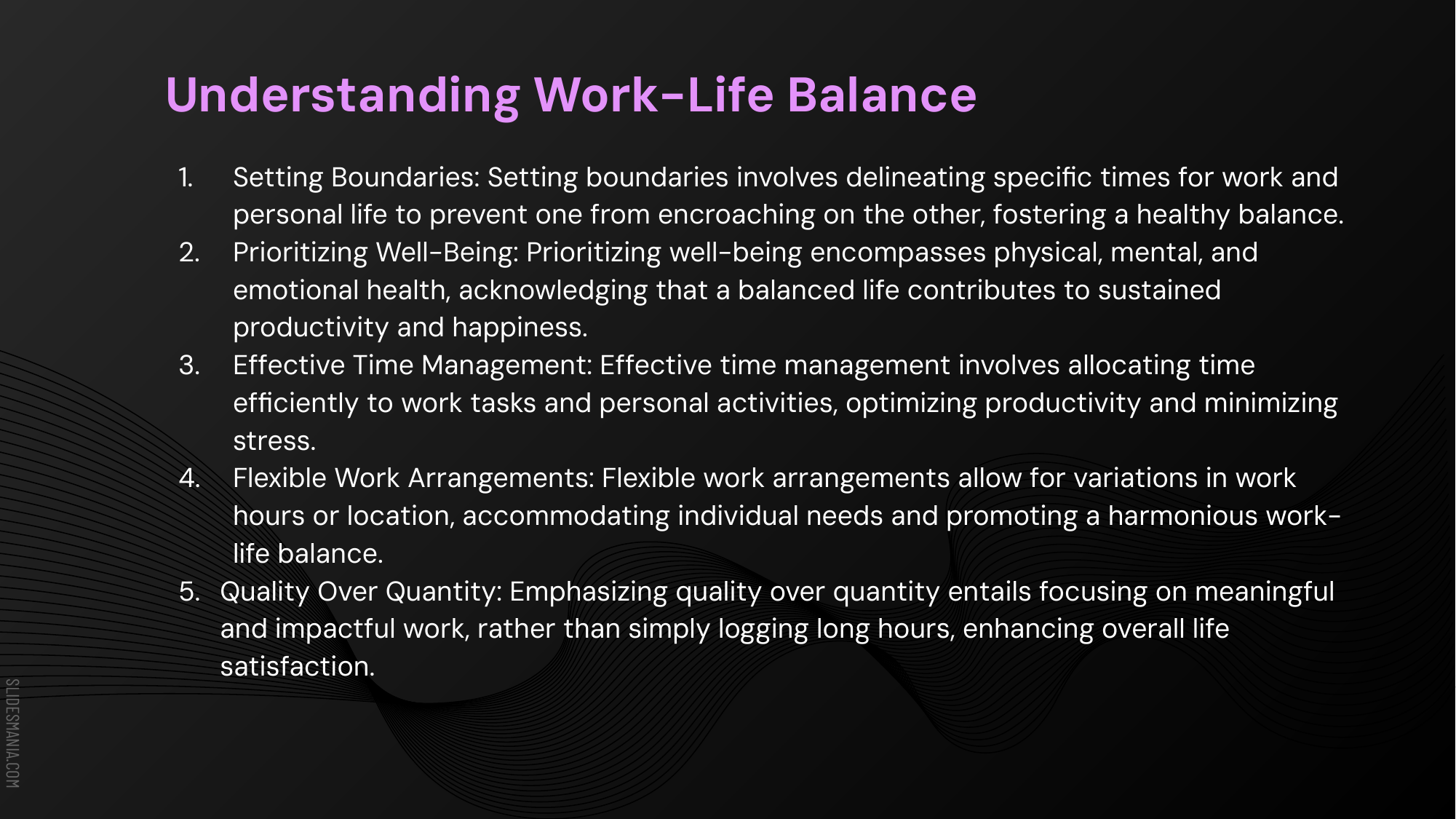

# Understanding Work-Life Balance
Setting Boundaries: Setting boundaries involves delineating specific times for work and personal life to prevent one from encroaching on the other, fostering a healthy balance.
Prioritizing Well-Being: Prioritizing well-being encompasses physical, mental, and emotional health, acknowledging that a balanced life contributes to sustained productivity and happiness.
Effective Time Management: Effective time management involves allocating time efficiently to work tasks and personal activities, optimizing productivity and minimizing stress.
Flexible Work Arrangements: Flexible work arrangements allow for variations in work hours or location, accommodating individual needs and promoting a harmonious work-life balance.
Quality Over Quantity: Emphasizing quality over quantity entails focusing on meaningful and impactful work, rather than simply logging long hours, enhancing overall life satisfaction.